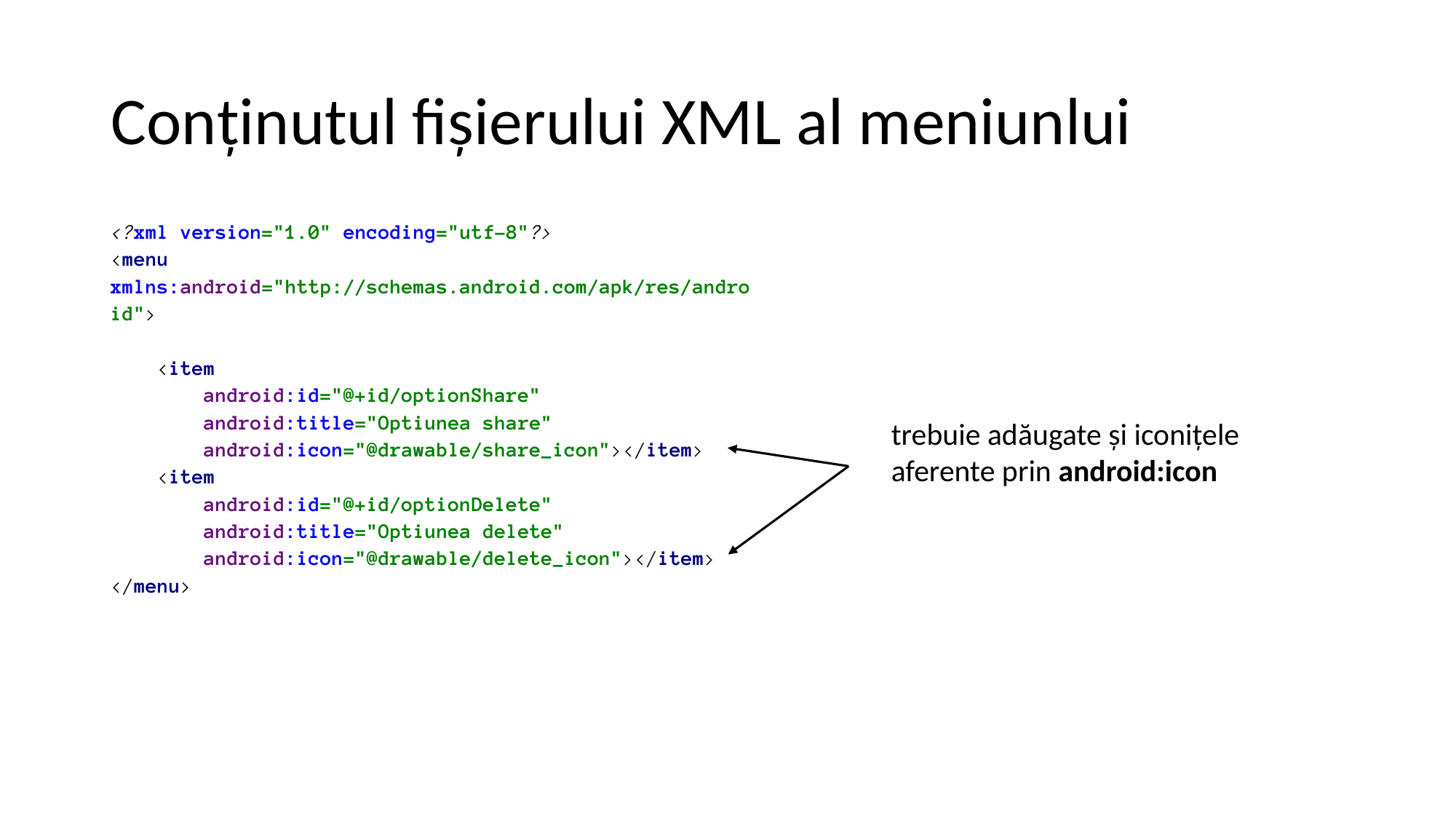

# Conținutul fișierului XML al meniunlui
<?xml version="1.0" encoding="utf-8"?>
<menu xmlns:android="http://schemas.android.com/apk/res/android">
    <item
        android:id="@+id/optionShare"
        android:title="Optiunea share"
        android:icon="@drawable/share_icon"></item>
    <item
        android:id="@+id/optionDelete"
        android:title="Optiunea delete"
        android:icon="@drawable/delete_icon"></item>
</menu>

trebuie adăugate și iconițele aferente prin android:icon